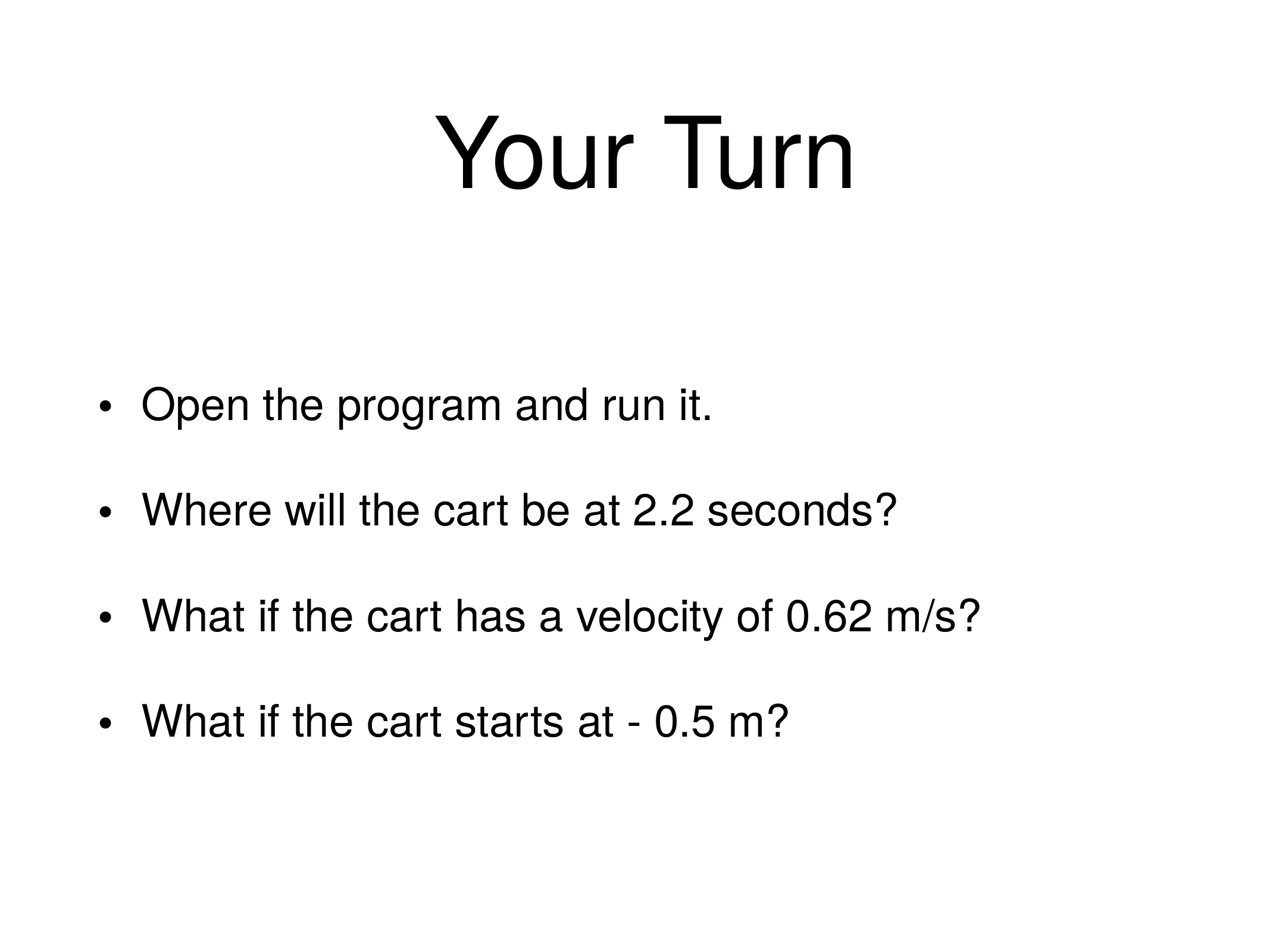

# Your Turn
Open the program and run it.
Where will the cart be at 2.2 seconds?
What if the cart has a velocity of 0.62 m/s?
What if the cart starts at - 0.5 m?